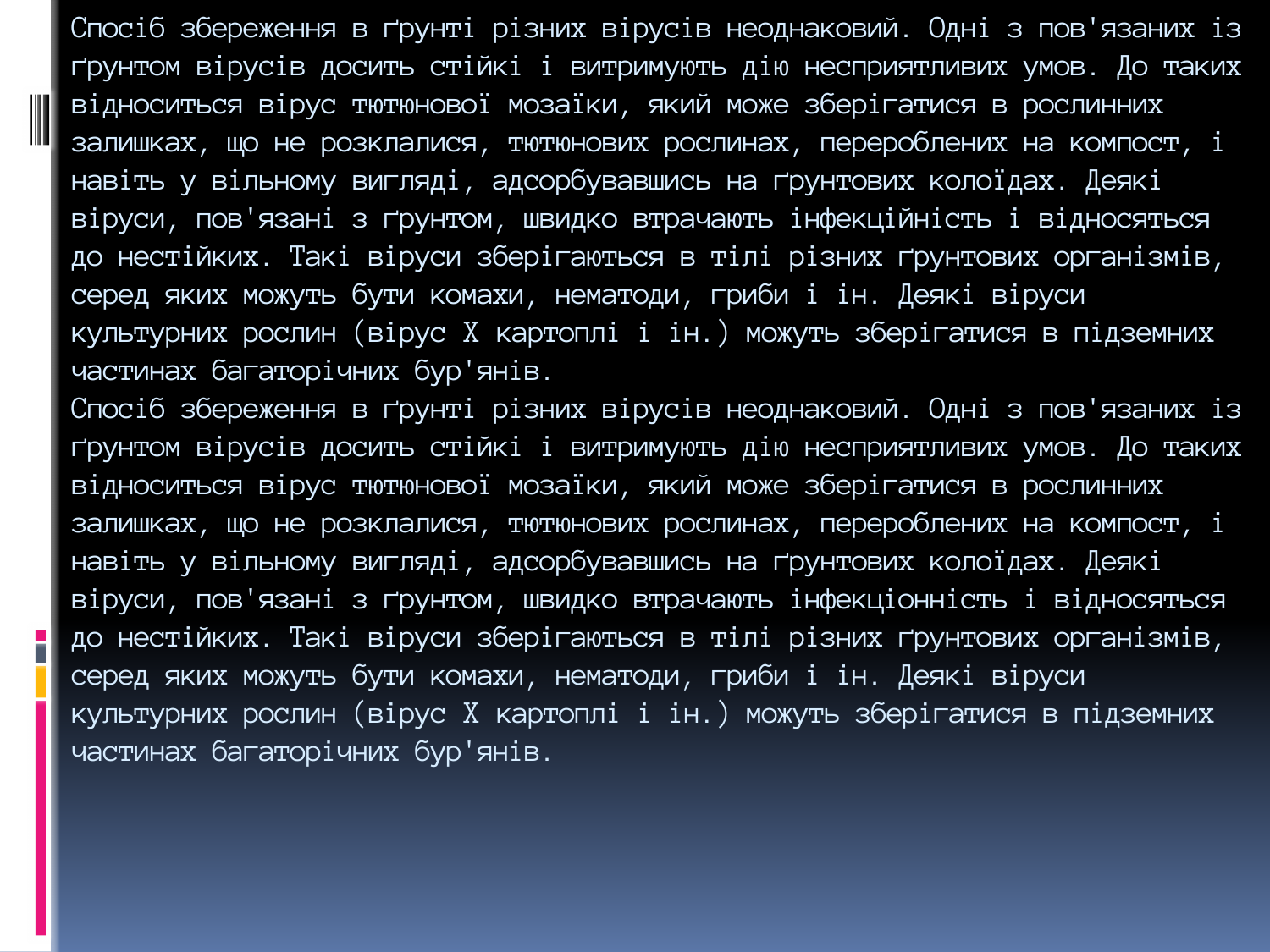

# Спосіб збереження в ґрунті різних вірусів неоднаковий. Одні з пов'язаних із ґрунтом вірусів досить стійкі і витримують дію несприятливих умов. До таких відноситься вірус тютюнової мозаїки, який може зберігатися в рослинних залишках, що не розклалися, тютюнових рослинах, перероблених на компост, і навіть у вільному вигляді, адсорбувавшись на ґрунтових колоїдах. Деякі віруси, пов'язані з ґрунтом, швидко втрачають інфекційність і відносяться до нестійких. Такі віруси зберігаються в тілі різних ґрунтових організмів, серед яких можуть бути комахи, нематоди, гриби і ін. Деякі віруси культурних рослин (вірус X картоплі і ін.) можуть зберігатися в підземних частинах багаторічних бур'янів. Спосіб збереження в ґрунті різних вірусів неоднаковий. Одні з пов'язаних із ґрунтом вірусів досить стійкі і витримують дію несприятливих умов. До таких відноситься вірус тютюнової мозаїки, який може зберігатися в рослинних залишках, що не розклалися, тютюнових рослинах, перероблених на компост, і навіть у вільному вигляді, адсорбувавшись на ґрунтових колоїдах. Деякі віруси, пов'язані з ґрунтом, швидко втрачають інфекціонність і відносяться до нестійких. Такі віруси зберігаються в тілі різних ґрунтових організмів, серед яких можуть бути комахи, нематоди, гриби і ін. Деякі віруси культурних рослин (вірус X картоплі і ін.) можуть зберігатися в підземних частинах багаторічних бур'янів.